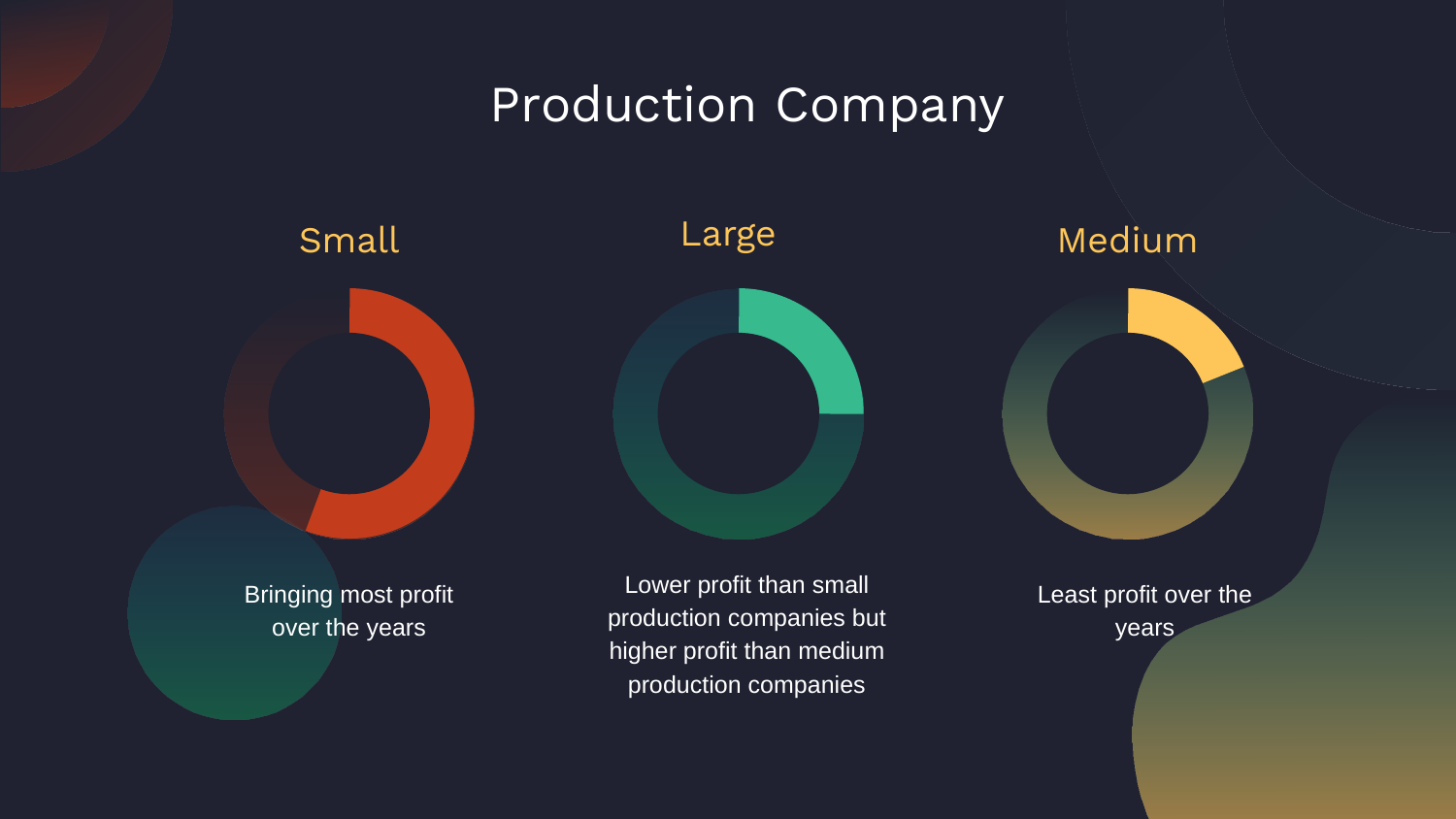

# Production Company
Large
Small
Medium

Lower profit than small production companies but higher profit than medium production companies
Bringing most profit over the years
Least profit over the years